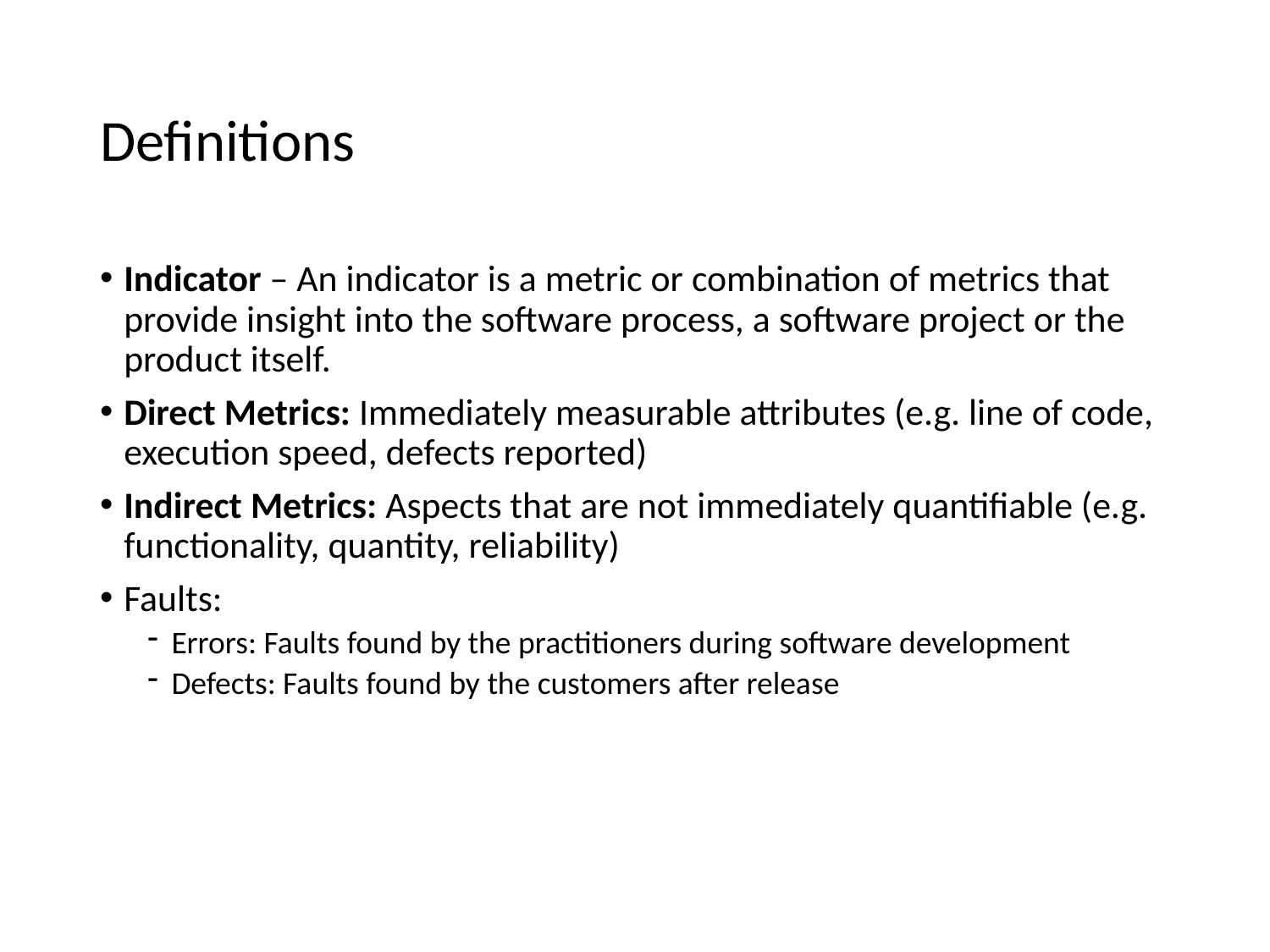

# Definitions
Indicator – An indicator is a metric or combination of metrics that provide insight into the software process, a software project or the product itself.
Direct Metrics: Immediately measurable attributes (e.g. line of code, execution speed, defects reported)
Indirect Metrics: Aspects that are not immediately quantifiable (e.g. functionality, quantity, reliability)
Faults:
Errors: Faults found by the practitioners during software development
Defects: Faults found by the customers after release